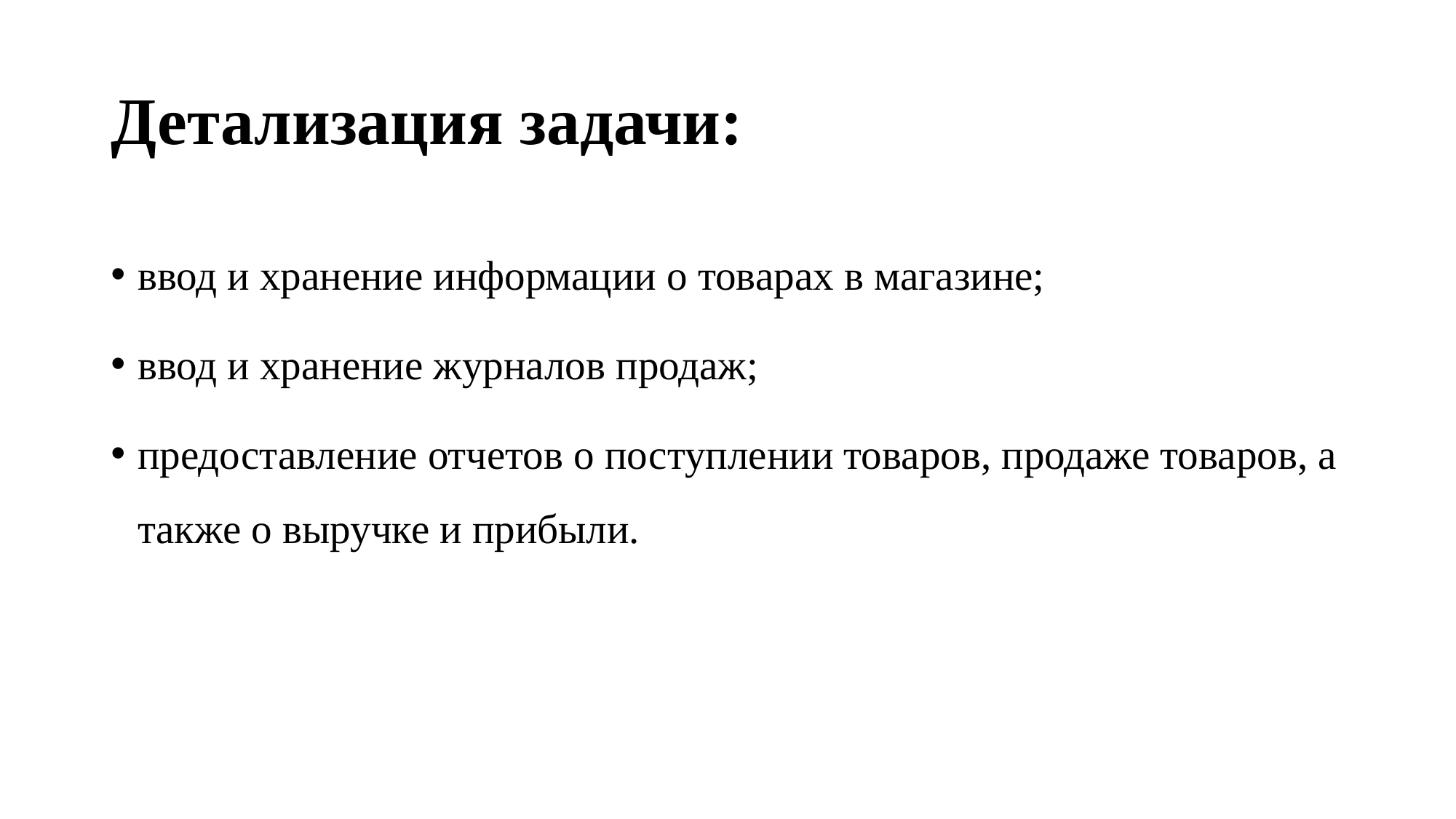

# Детализация задачи:
ввод и хранение информации о товарах в магазине;
ввод и хранение журналов продаж;
предоставление отчетов о поступлении товаров, продаже товаров, а также о выручке и прибыли.